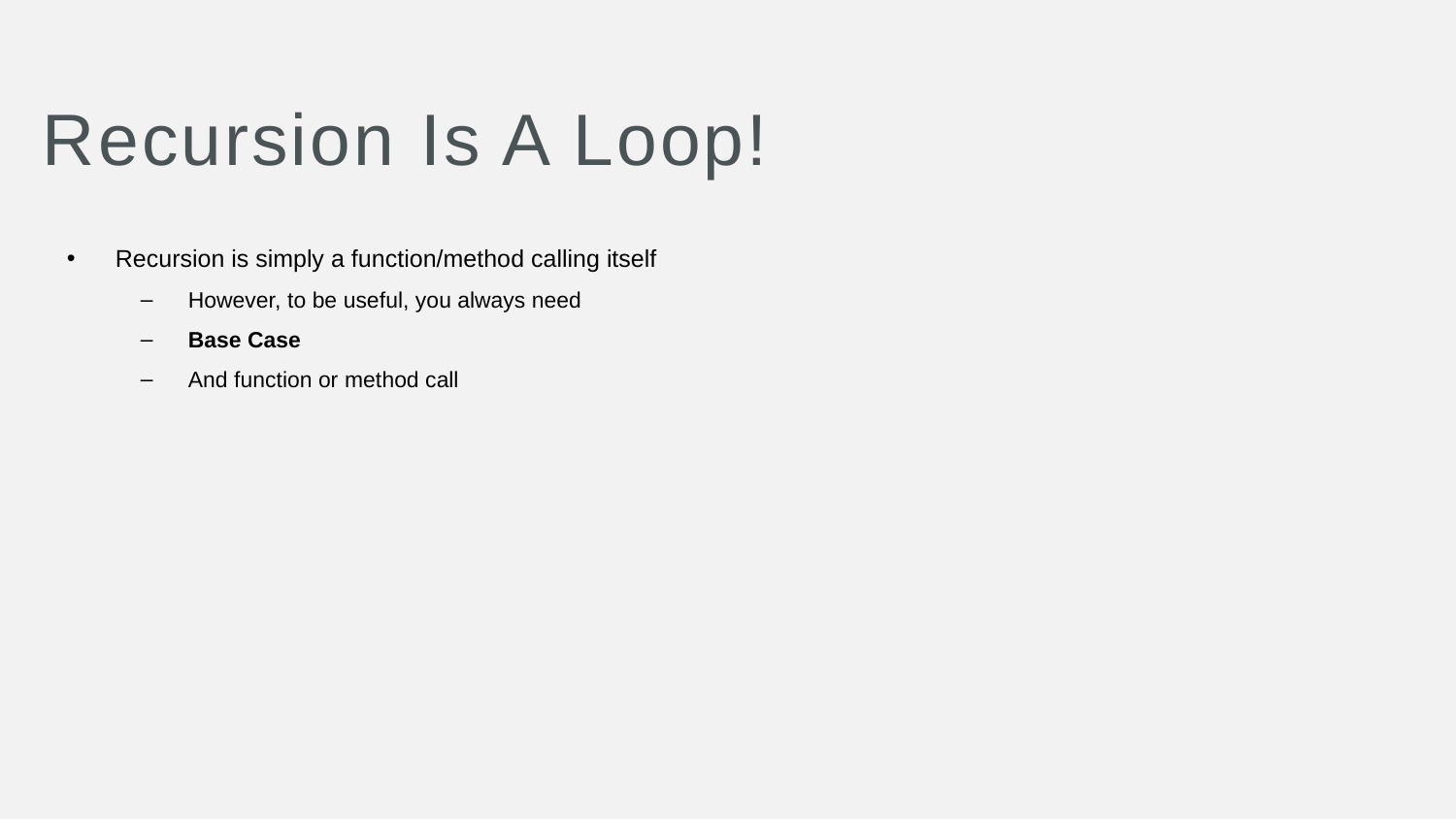

# Recursion Is A Loop!
Recursion is simply a function/method calling itself
However, to be useful, you always need
Base Case
And function or method call